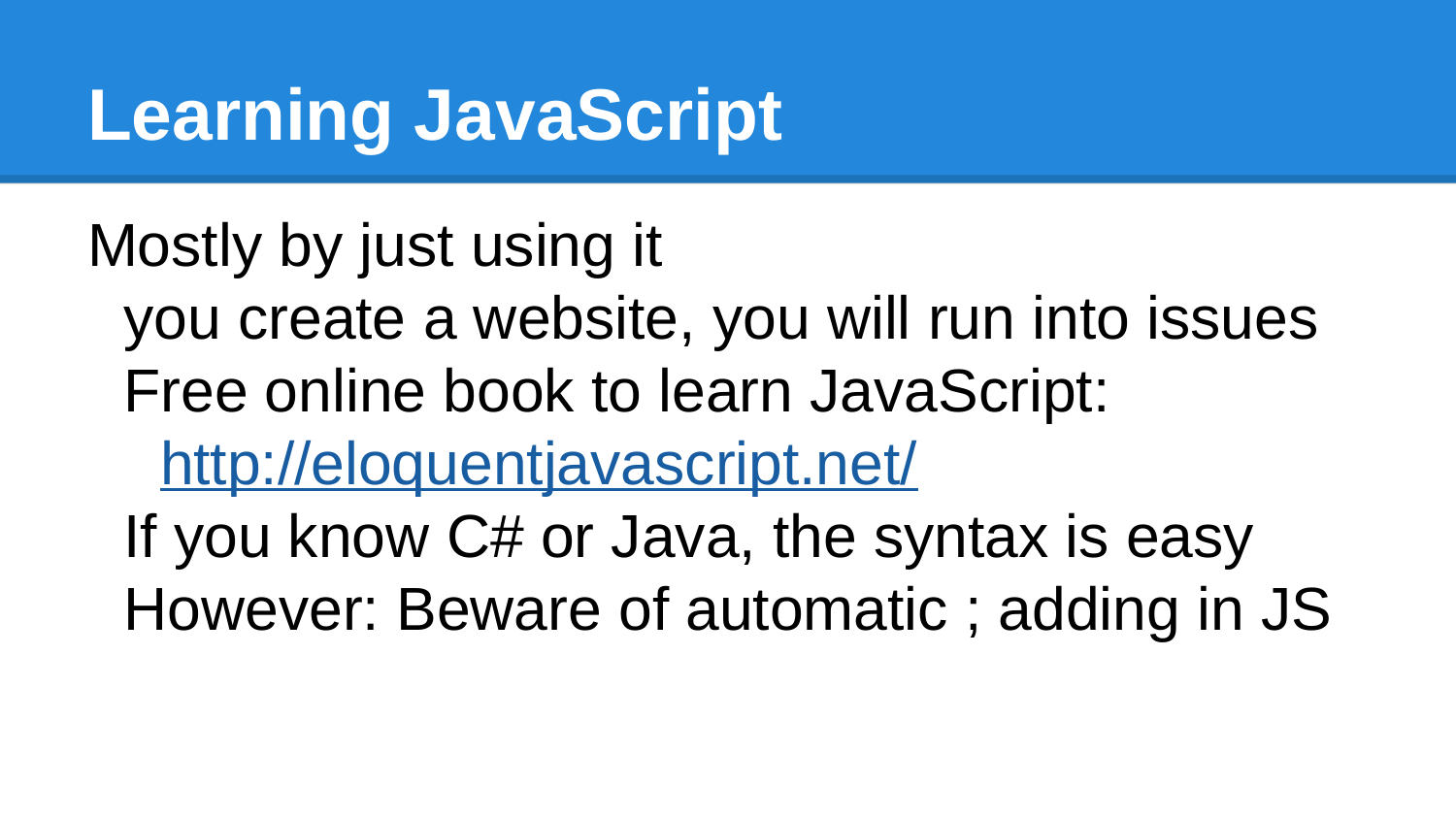

# Learning JavaScript
Mostly by just using it
you create a website, you will run into issues
Free online book to learn JavaScript: http://eloquentjavascript.net/
If you know C# or Java, the syntax is easy
However: Beware of automatic ; adding in JS